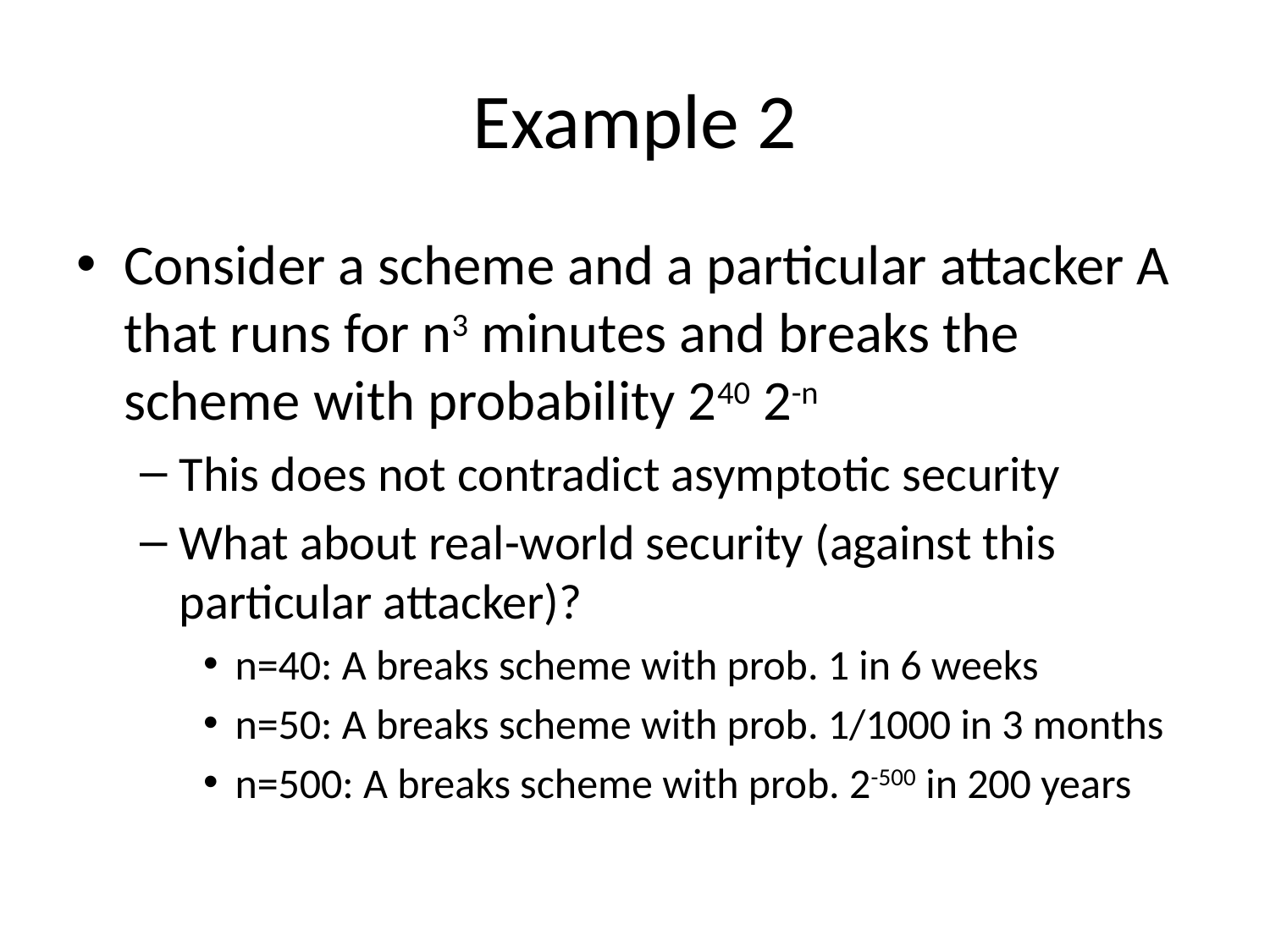

# Example 2
Consider a scheme and a particular attacker A that runs for n3 minutes and breaks the scheme with probability 240 2-n
This does not contradict asymptotic security
What about real-world security (against this particular attacker)?
n=40: A breaks scheme with prob. 1 in 6 weeks
n=50: A breaks scheme with prob. 1/1000 in 3 months
n=500: A breaks scheme with prob. 2-500 in 200 years